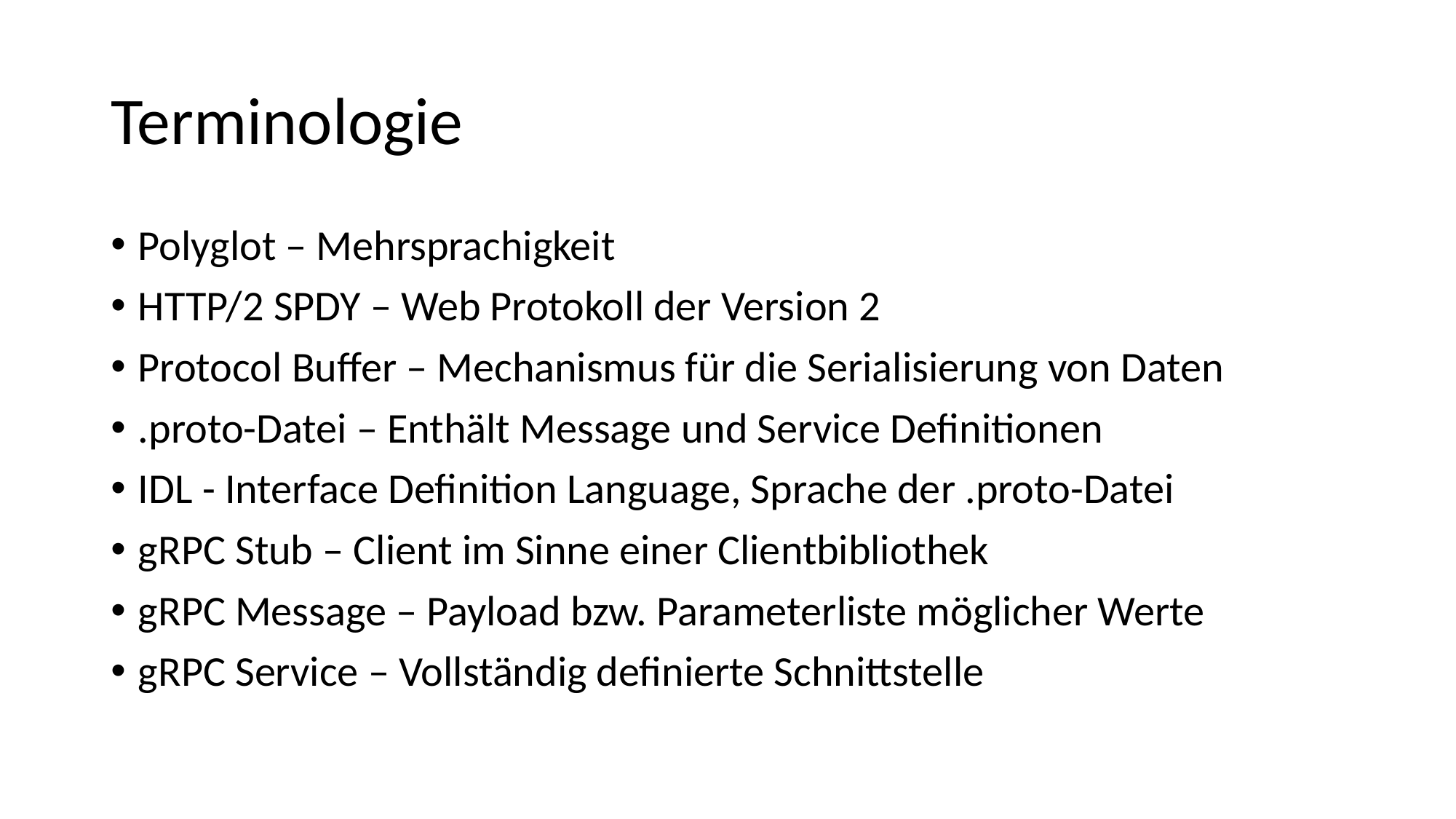

# Terminologie
Polyglot – Mehrsprachigkeit
HTTP/2 SPDY – Web Protokoll der Version 2
Protocol Buffer – Mechanismus für die Serialisierung von Daten
.proto-Datei – Enthält Message und Service Definitionen
IDL - Interface Definition Language, Sprache der .proto-Datei
gRPC Stub – Client im Sinne einer Clientbibliothek
gRPC Message – Payload bzw. Parameterliste möglicher Werte
gRPC Service – Vollständig definierte Schnittstelle